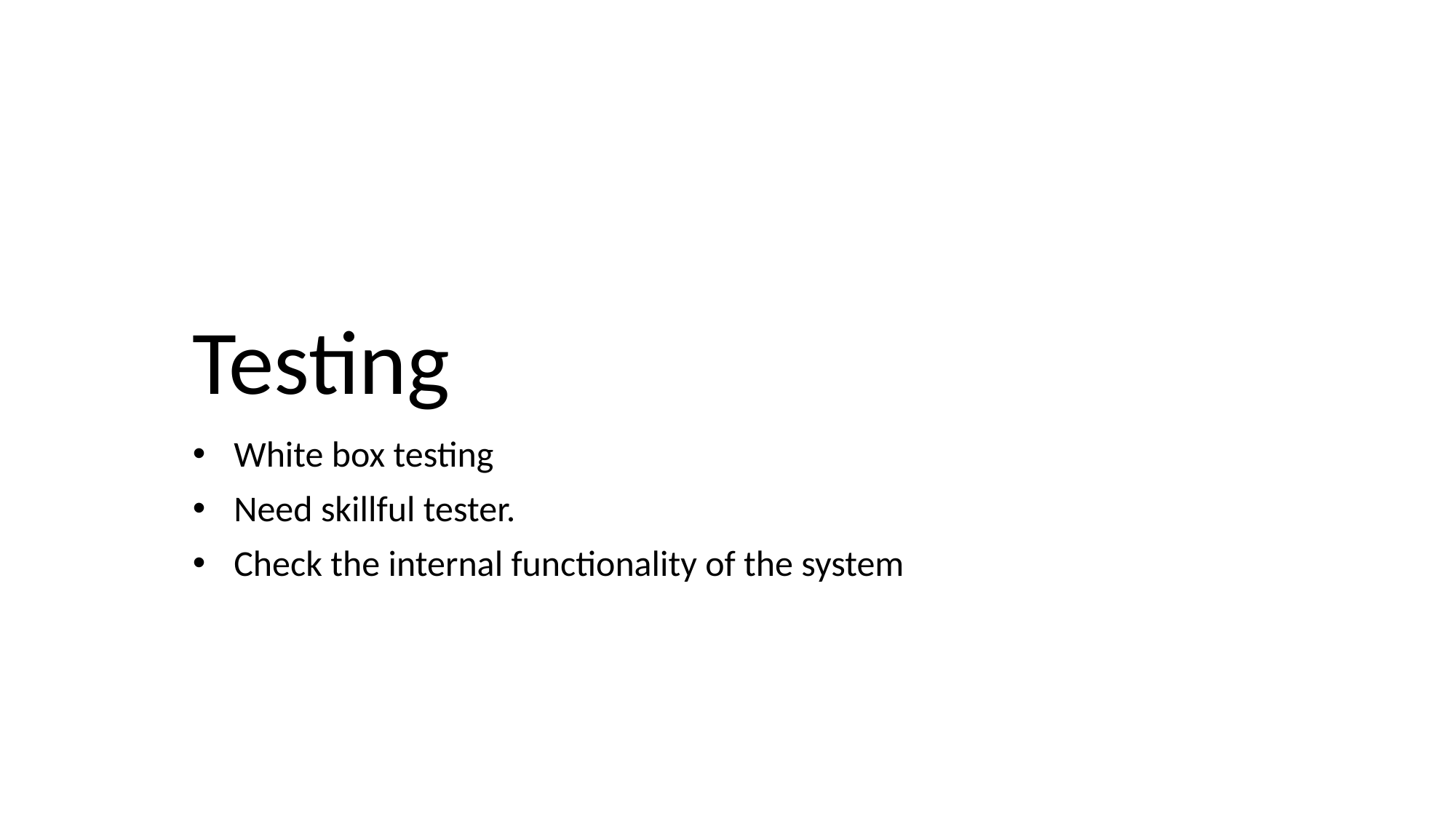

# Testing
White box testing
Need skillful tester.
Check the internal functionality of the system